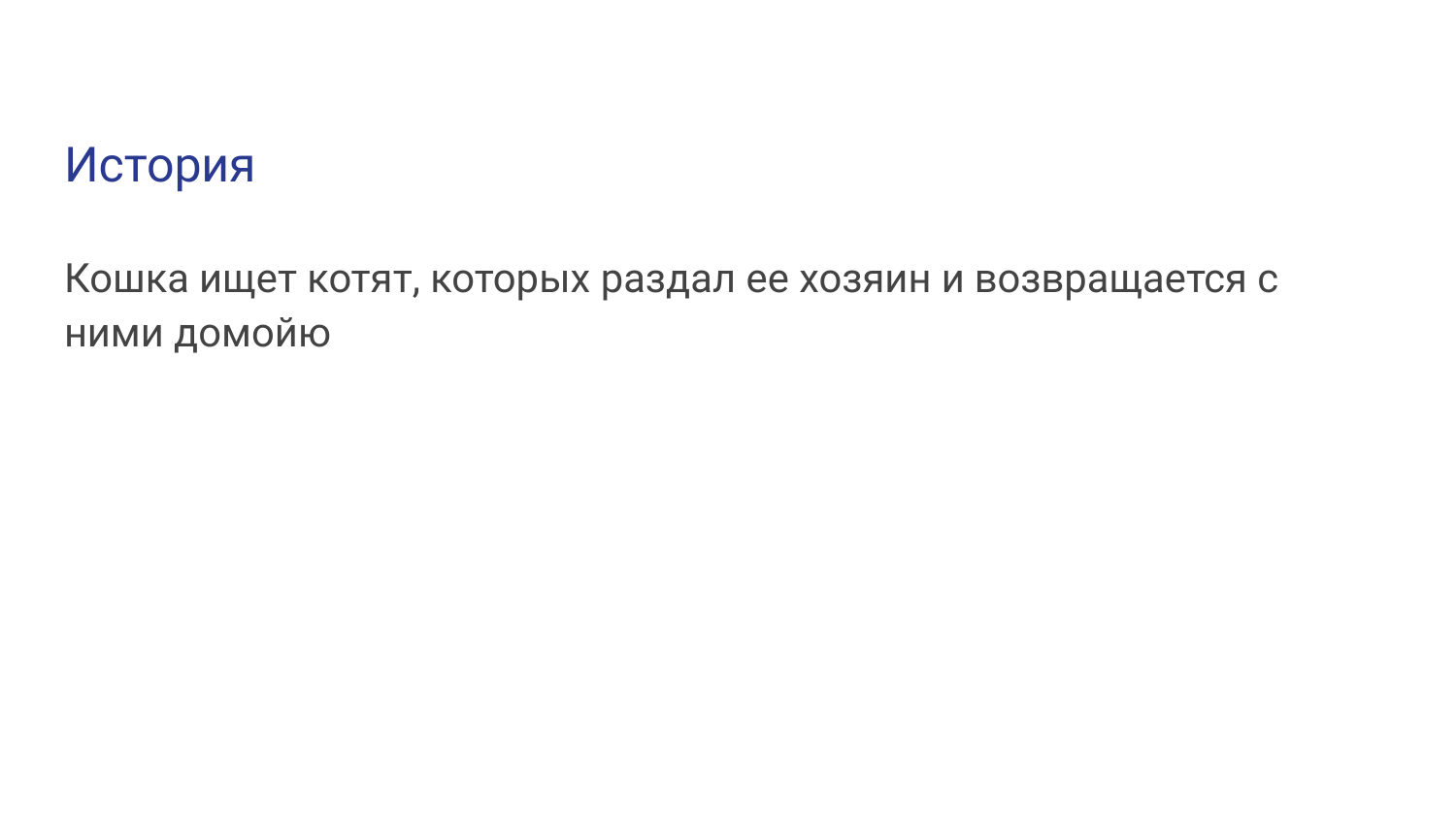

# История
Кошка ищет котят, которых раздал ее хозяин и возвращается с ними домойю